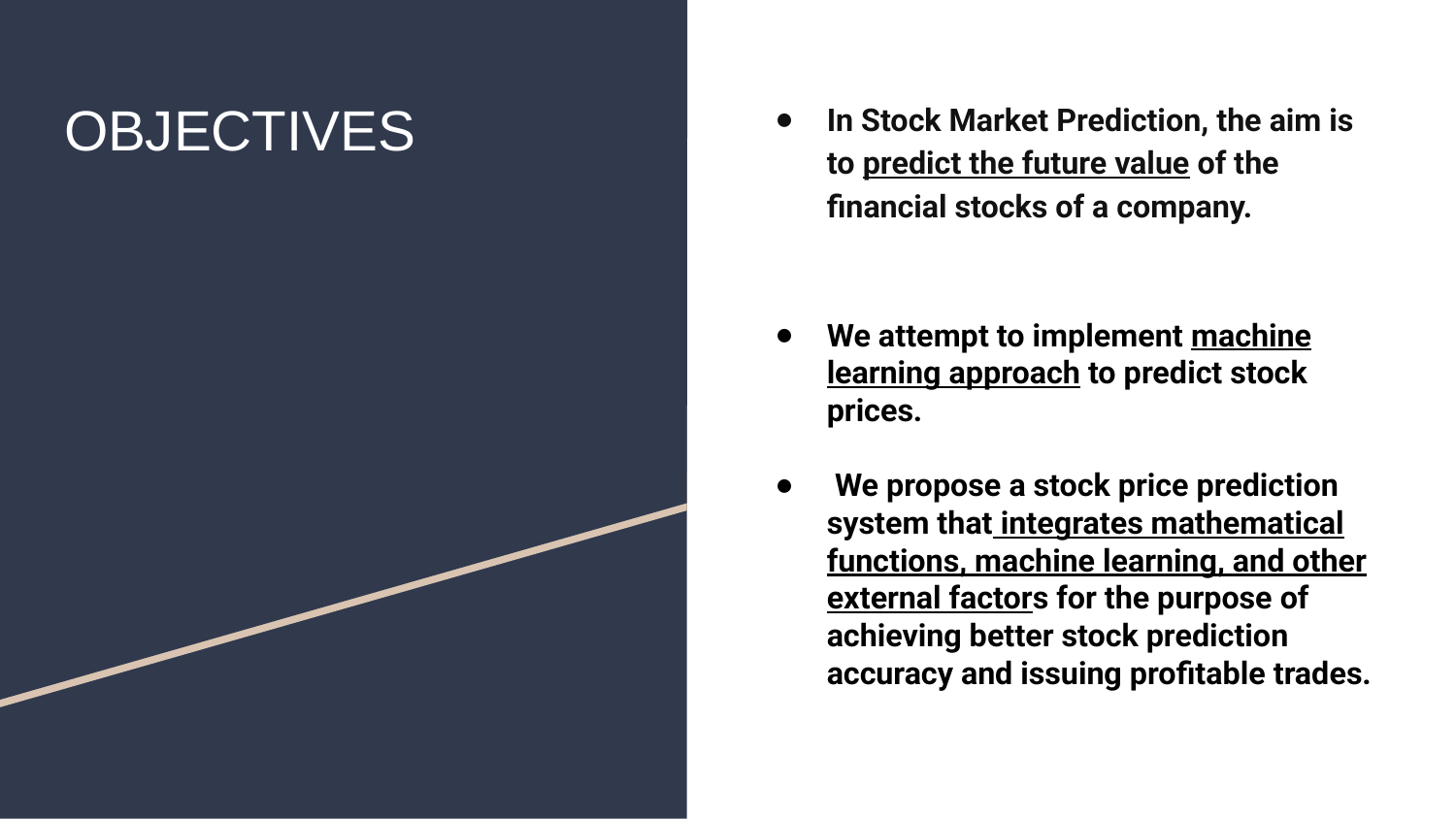

# OBJECTIVES
In Stock Market Prediction, the aim is to predict the future value of the financial stocks of a company.

We attempt to implement machine learning approach to predict stock prices.

 We propose a stock price prediction system that integrates mathematical functions, machine learning, and other external factors for the purpose of achieving better stock prediction accuracy and issuing profitable trades.